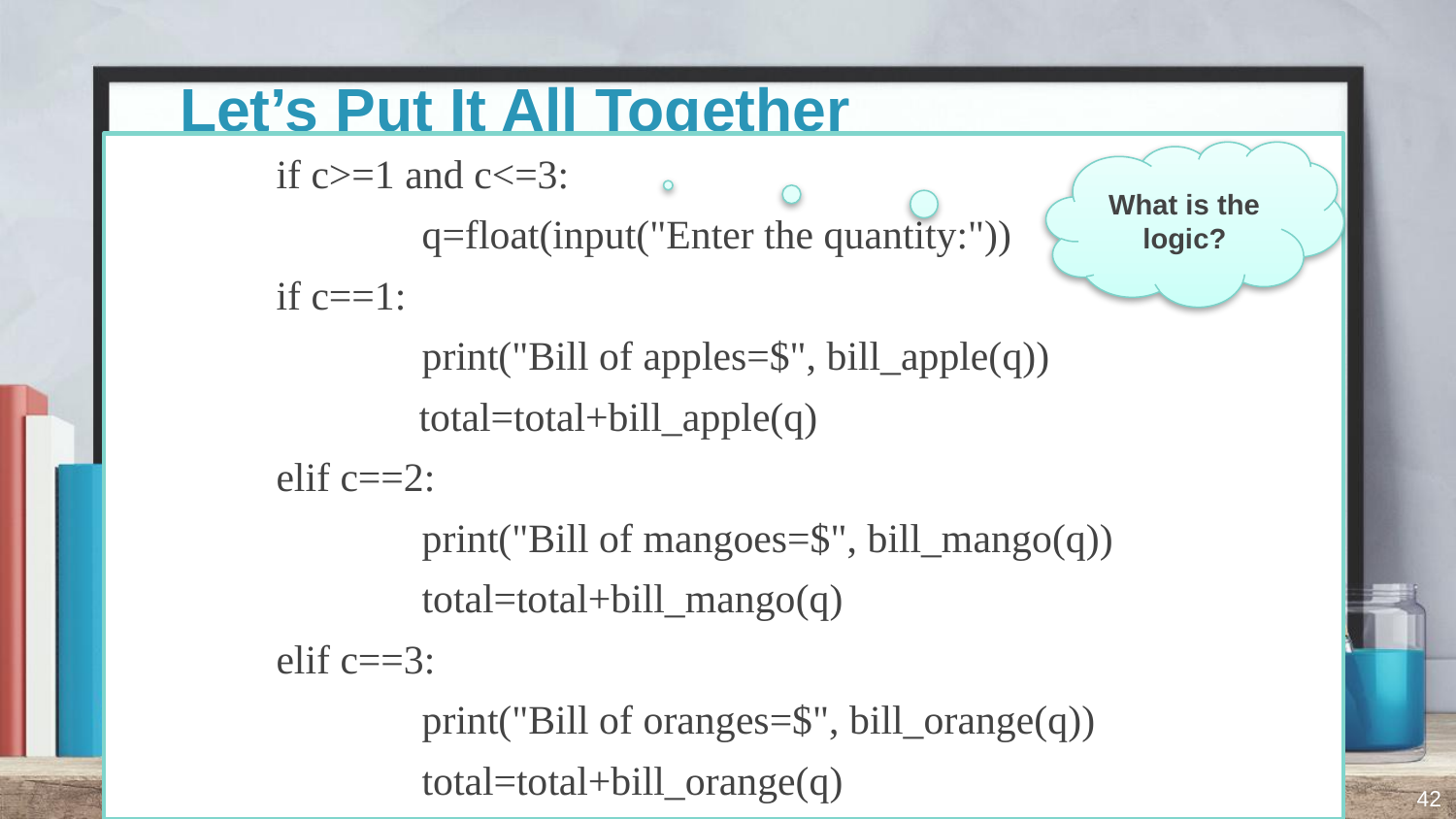

# Let’s Put It All Together
	if c>=1 and c<=3:
		q=float(input("Enter the quantity:"))
	if c==1:
		print("Bill of apples=$", bill_apple(q))
	              total=total+bill_apple(q)
	elif c==2:
		print("Bill of mangoes=$", bill_mango(q))
		total=total+bill_mango(q)
	elif c==3:
		print("Bill of oranges=$", bill_orange(q))
		total=total+bill_orange(q)
What is the logic?
42